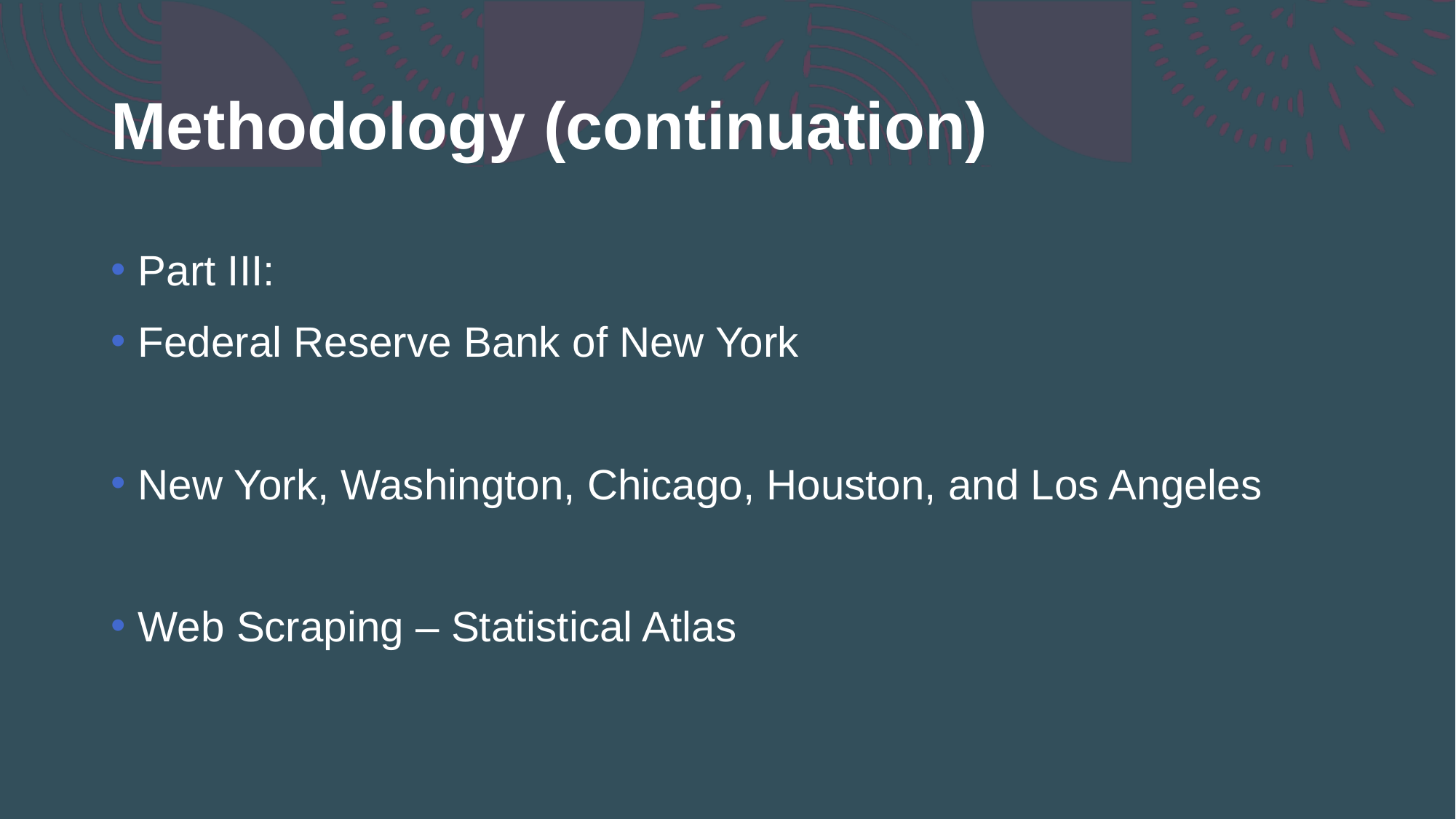

# Methodology (continuation)
Part III:
Federal Reserve Bank of New York

New York, Washington, Chicago, Houston, and Los Angeles

Web Scraping – Statistical Atlas